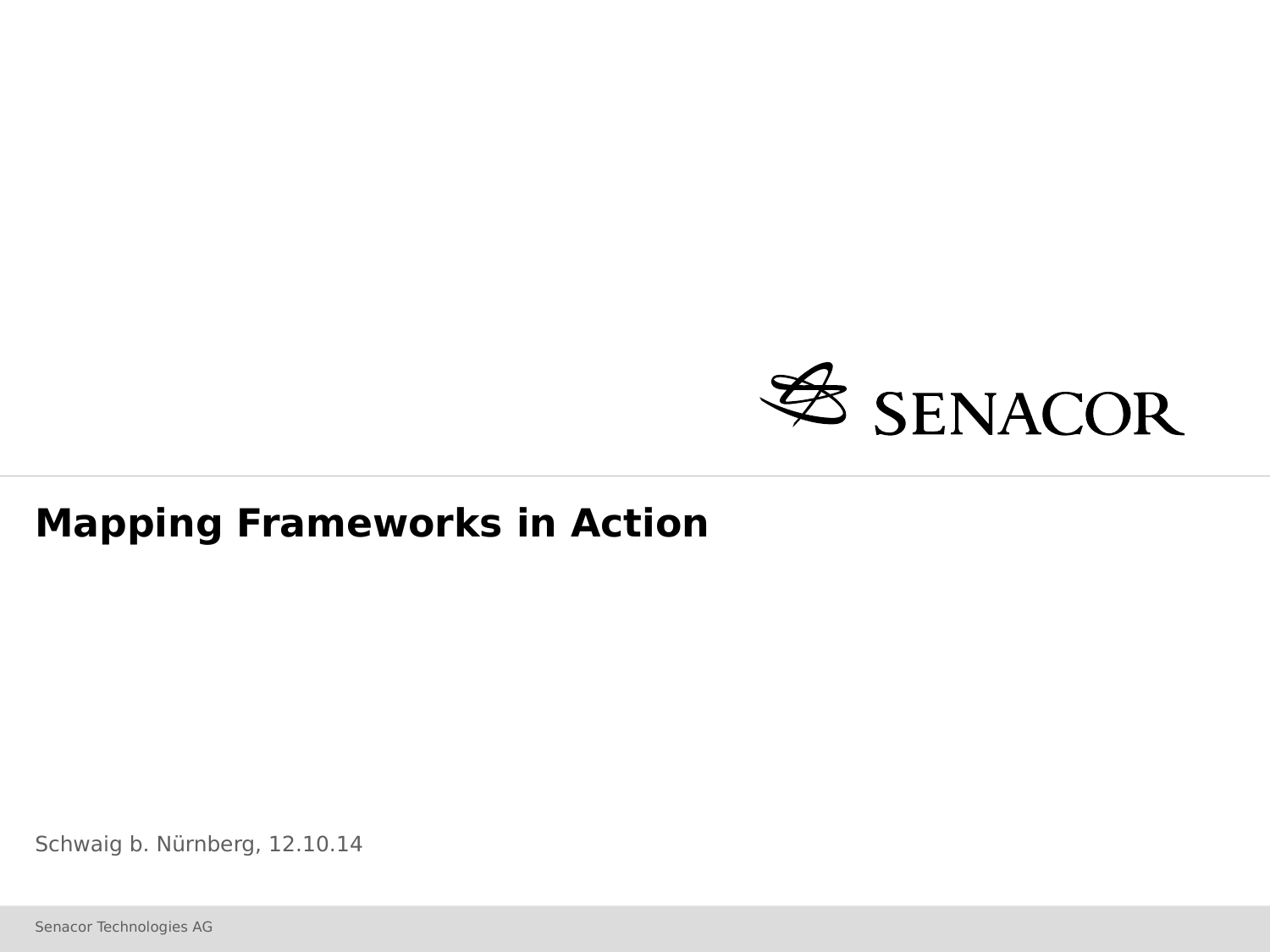

# Mapping Frameworks in Action

Schwaig b. Nürnberg, 12.10.14